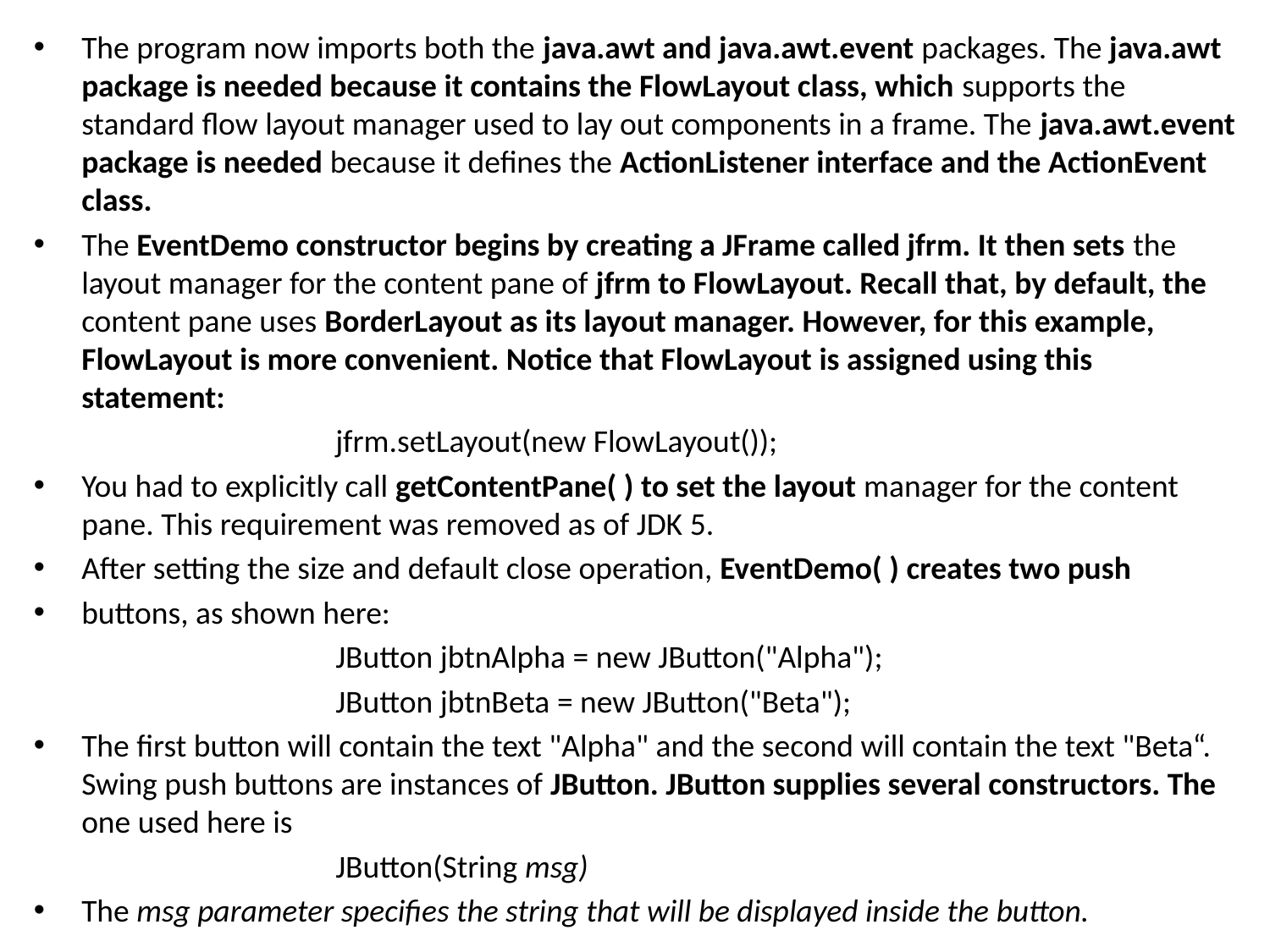

The program now imports both the java.awt and java.awt.event packages. The java.awt package is needed because it contains the FlowLayout class, which supports the standard flow layout manager used to lay out components in a frame. The java.awt.event package is needed because it defines the ActionListener interface and the ActionEvent class.
The EventDemo constructor begins by creating a JFrame called jfrm. It then sets the layout manager for the content pane of jfrm to FlowLayout. Recall that, by default, the content pane uses BorderLayout as its layout manager. However, for this example, FlowLayout is more convenient. Notice that FlowLayout is assigned using this statement:
			jfrm.setLayout(new FlowLayout());
You had to explicitly call getContentPane( ) to set the layout manager for the content pane. This requirement was removed as of JDK 5.
After setting the size and default close operation, EventDemo( ) creates two push
buttons, as shown here:
			JButton jbtnAlpha = new JButton("Alpha");
			JButton jbtnBeta = new JButton("Beta");
The first button will contain the text "Alpha" and the second will contain the text "Beta“. Swing push buttons are instances of JButton. JButton supplies several constructors. The one used here is
 			JButton(String msg)
The msg parameter specifies the string that will be displayed inside the button.